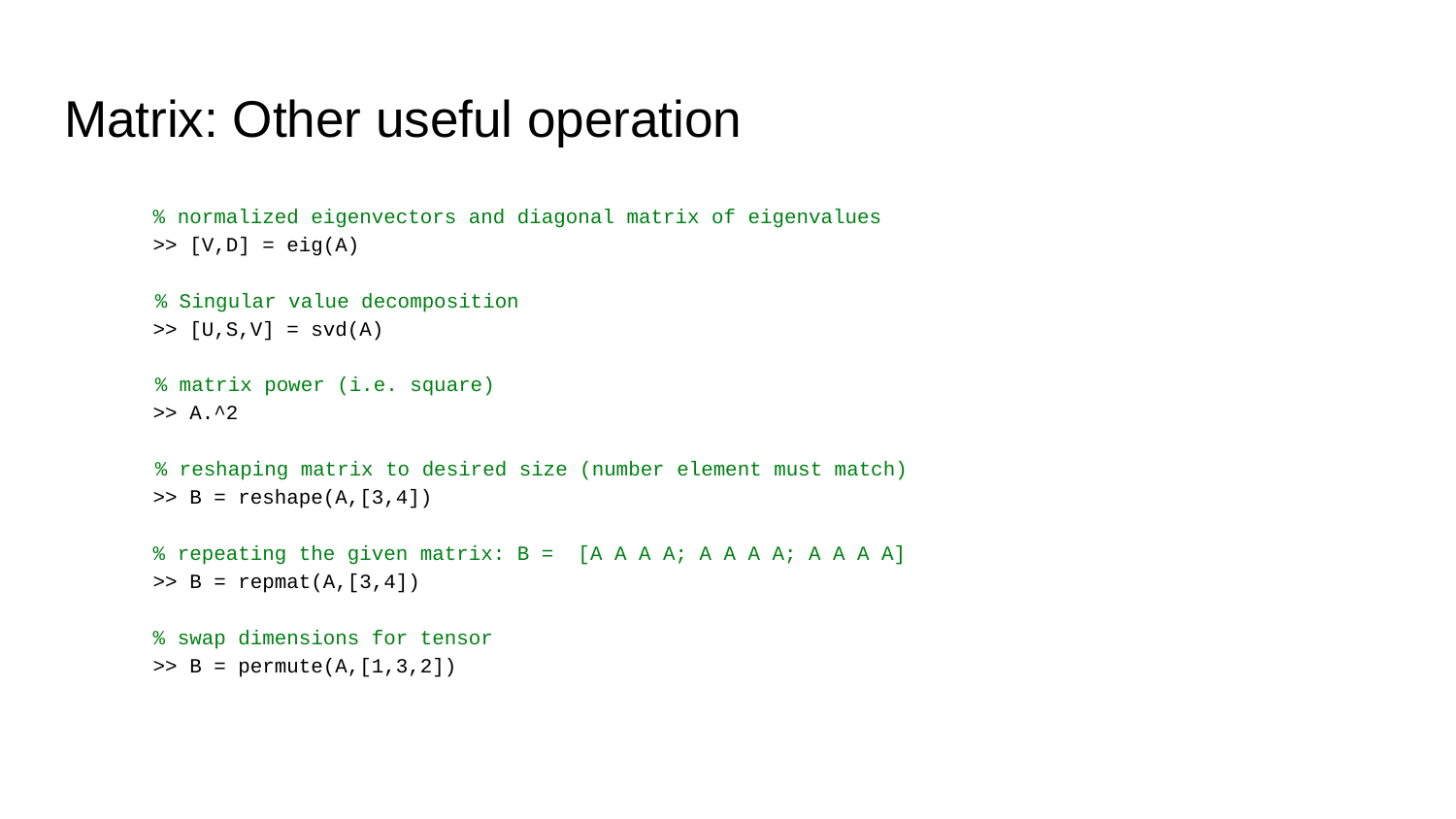

# Matrix: Other useful operation
      % normalized eigenvectors and diagonal matrix of eigenvalues
>> [V,D] = eig(A)

    % Singular value decomposition
>> [U,S,V] = svd(A)

    % matrix power (i.e. square)
>> A.^2

    % reshaping matrix to desired size (number element must match)
>> B = reshape(A,[3,4])
% repeating the given matrix: B =  [A A A A; A A A A; A A A A]
>> B = repmat(A,[3,4])
% swap dimensions for tensor
>> B = permute(A,[1,3,2])